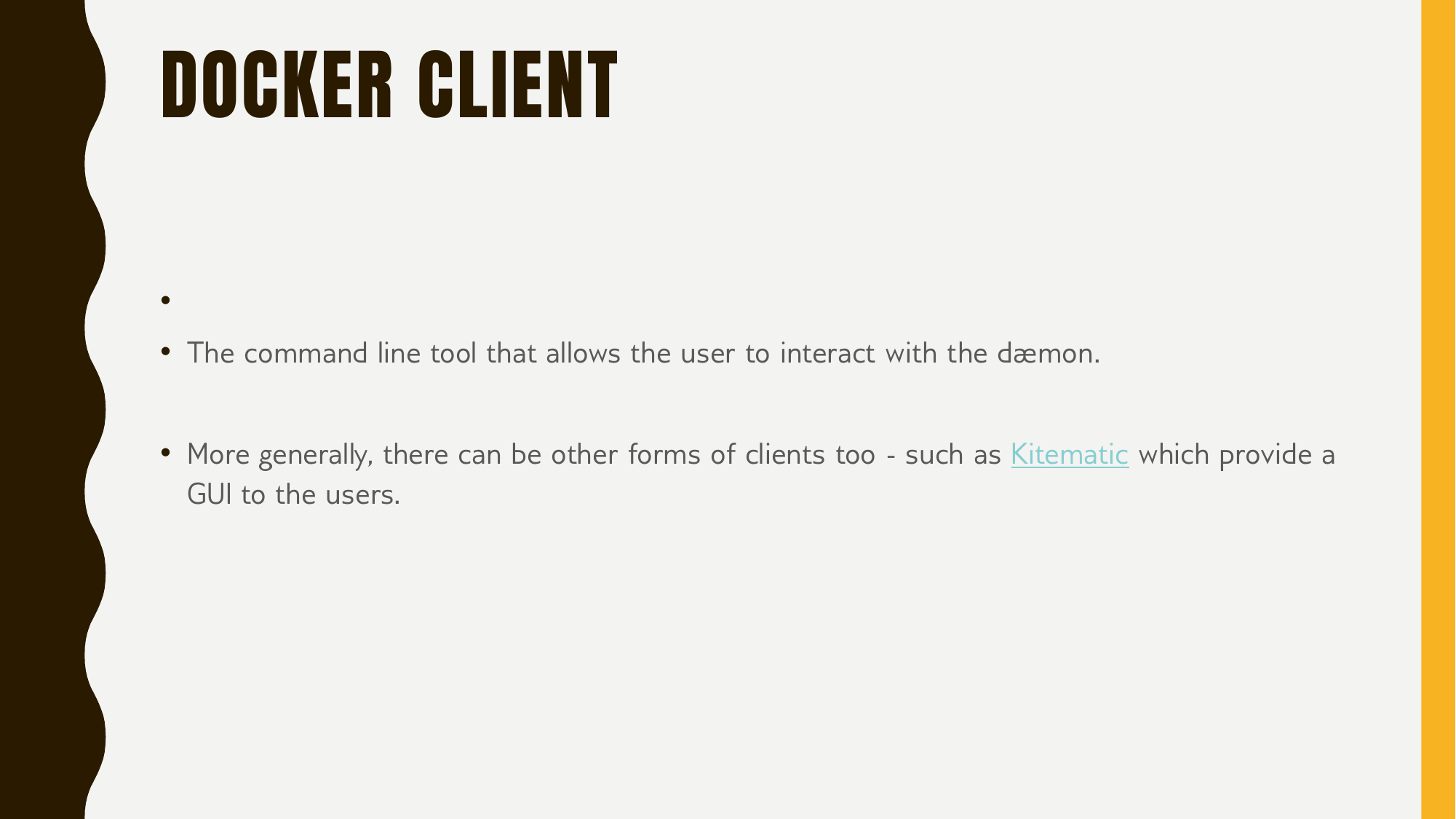

# Docker client

The command line tool that allows the user to interact with the daemon.

More generally, there can be other forms of clients too - such as Kitematic which provide a GUI to the users.